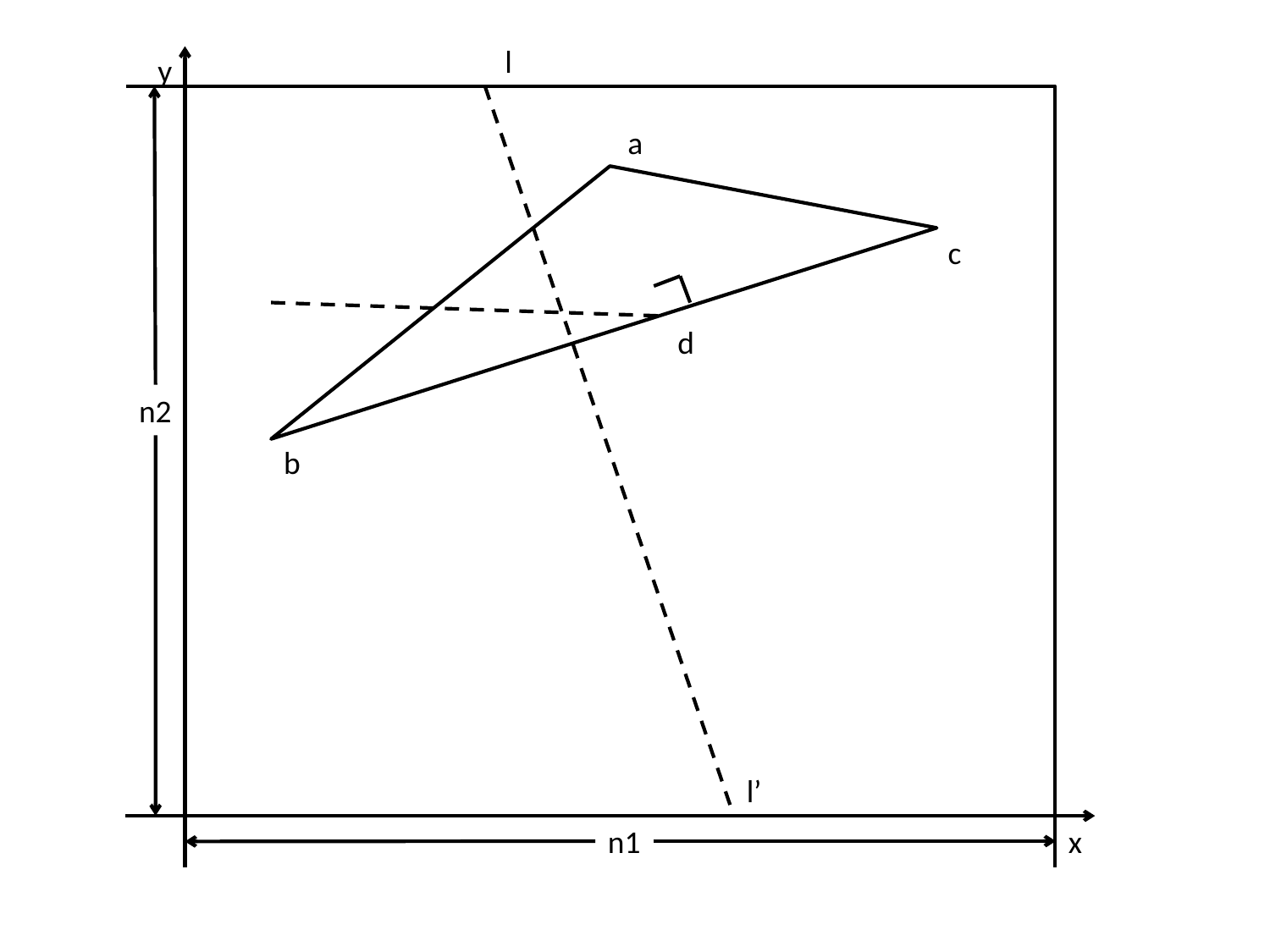

l
y

a

c
d
n2
b
l’
n1
x